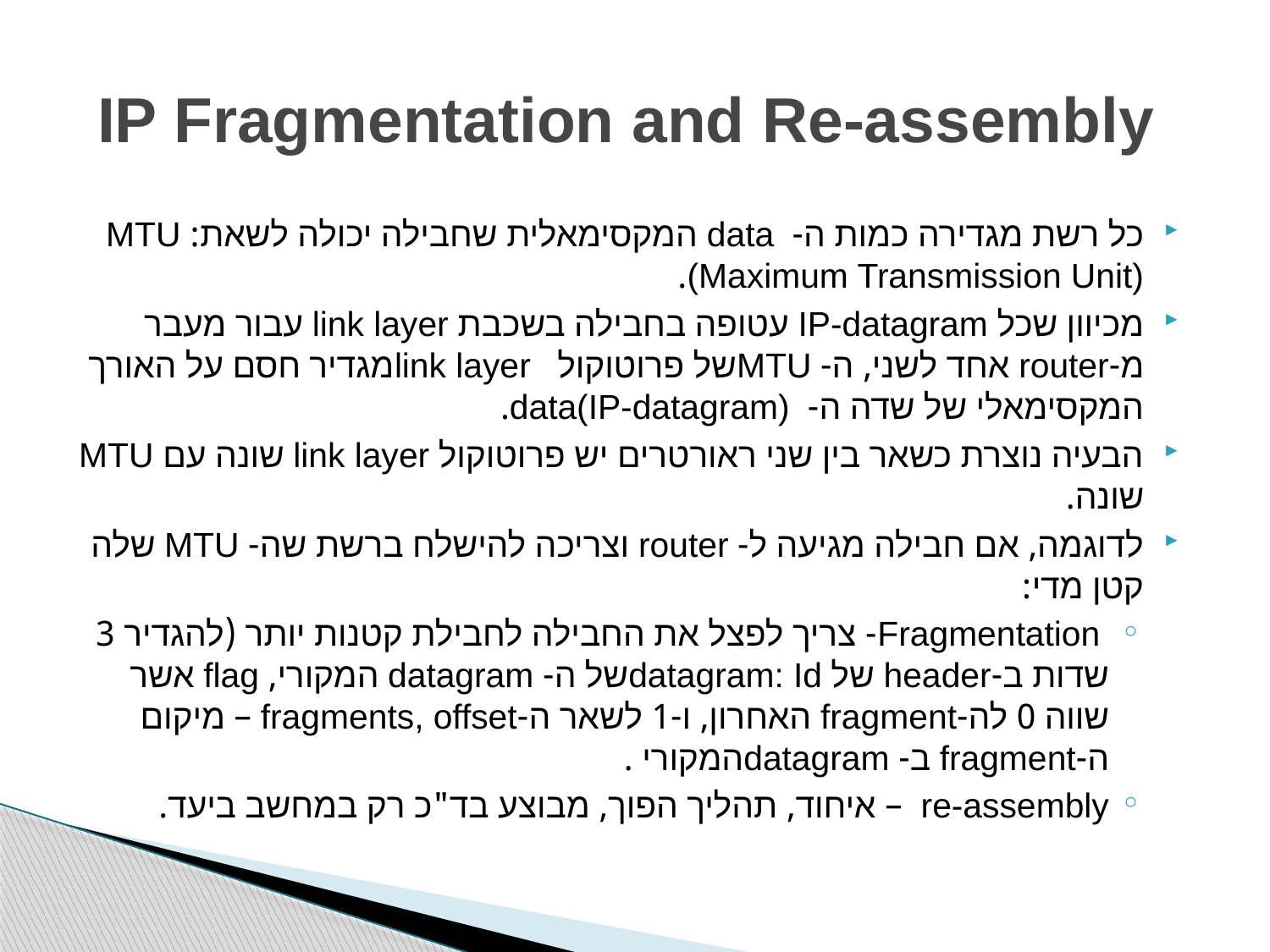

# IP Fragmentation and Re-assembly
כל רשת מגדירה כמות ה-  data המקסימאלית שחבילה יכולה לשאת: MTU (Maximum Transmission Unit).
מכיוון שכל IP-datagram עטופה בחבילה בשכבת link layer עבור מעבר מ-router אחד לשני, ה- MTUשל פרוטוקול   link layerמגדיר חסם על האורך המקסימאלי של שדה ה-  data(IP-datagram).
הבעיה נוצרת כשאר בין שני ראורטרים יש פרוטוקול link layer שונה עם MTU שונה.
לדוגמה, אם חבילה מגיעה ל- router וצריכה להישלח ברשת שה- MTU שלה קטן מדי:
 Fragmentation- צריך לפצל את החבילה לחבילת קטנות יותר (להגדיר 3 שדות ב-header של datagram: Idשל ה- datagram המקורי, flag אשר שווה 0 לה-fragment האחרון, ו-1 לשאר ה-fragments, offset – מיקום ה-fragment ב- datagramהמקורי .
re-assembly  – איחוד, תהליך הפוך, מבוצע בד"כ רק במחשב ביעד.